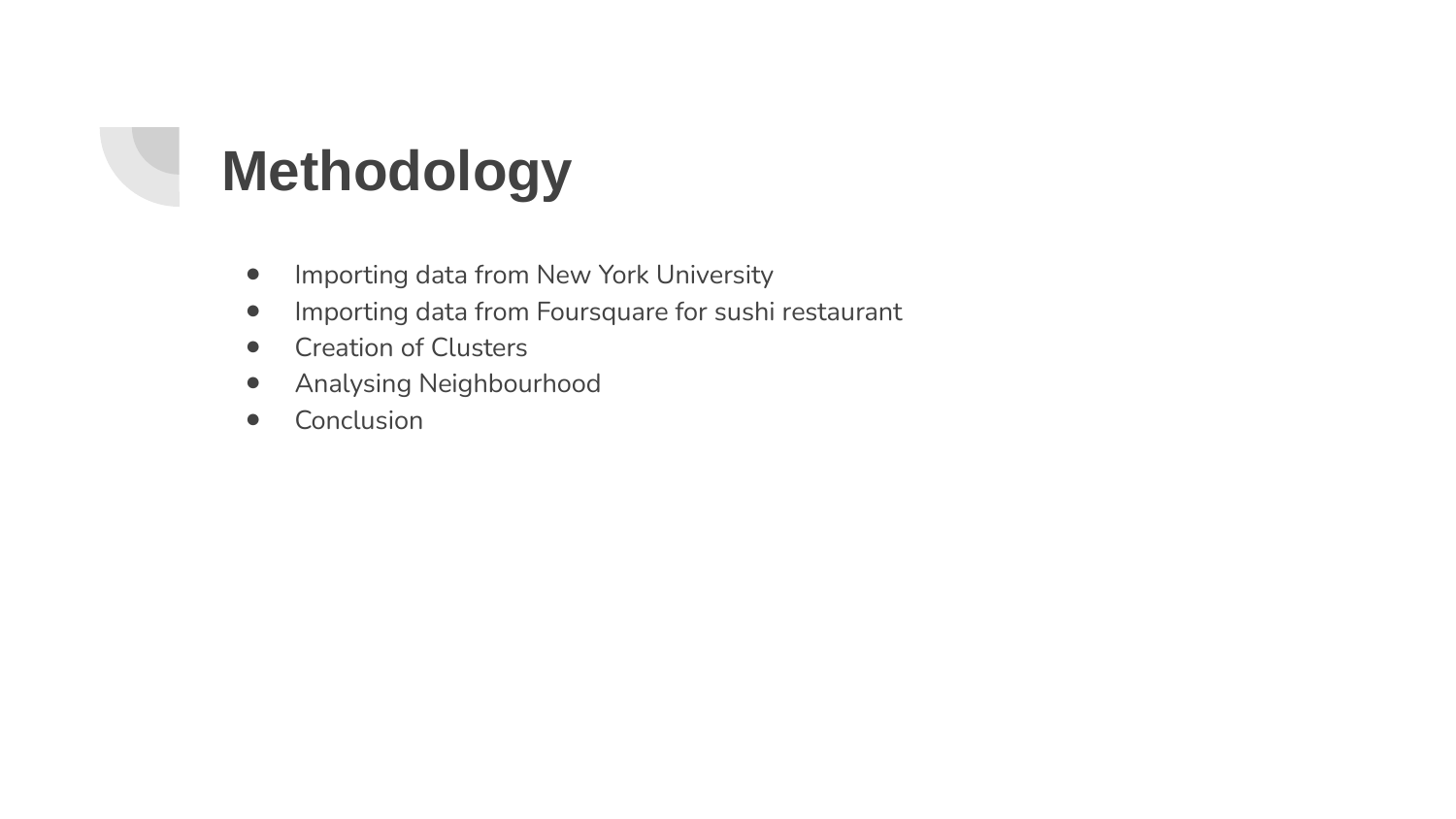

Methodology
Importing data from New York University
Importing data from Foursquare for sushi restaurant
Creation of Clusters
Analysing Neighbourhood
Conclusion